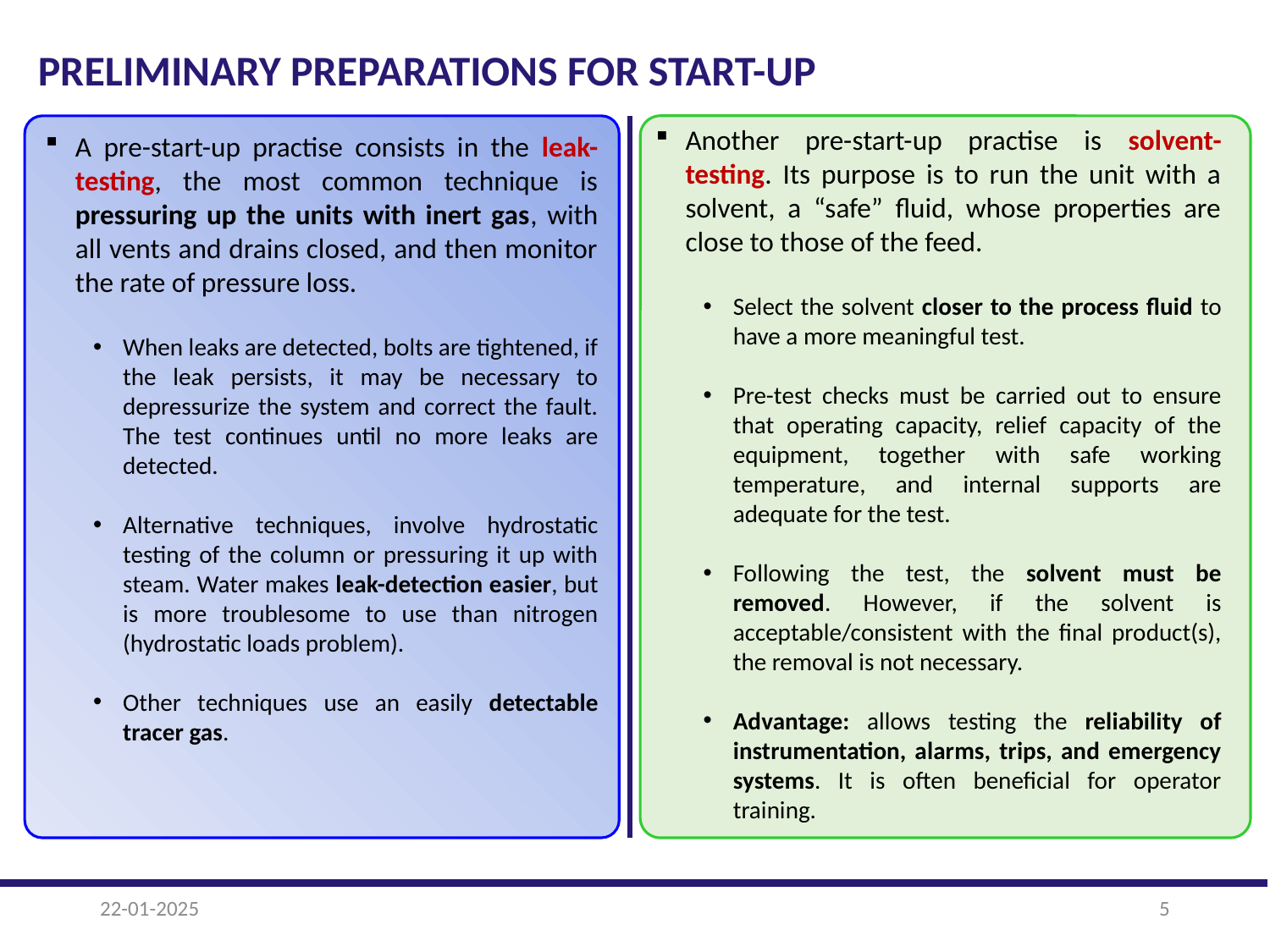

PRELIMINARY PREPARATIONS FOR START-UP

Another pre-start-up practise is solvent-testing. Its purpose is to run the unit with a solvent, a “safe” fluid, whose properties are close to those of the feed.

Select the solvent closer to the process fluid to have a more meaningful test.

Pre-test checks must be carried out to ensure that operating capacity, relief capacity of the equipment, together with safe working temperature, and internal supports are adequate for the test.

Following the test, the solvent must be removed. However, if the solvent is acceptable/consistent with the final product(s), the removal is not necessary.

Advantage: allows testing the reliability of instrumentation, alarms, trips, and emergency systems. It is often beneficial for operator training.
A pre-start-up practise consists in the leak-testing, the most common technique is pressuring up the units with inert gas, with all vents and drains closed, and then monitor the rate of pressure loss.

When leaks are detected, bolts are tightened, if the leak persists, it may be necessary to depressurize the system and correct the fault. The test continues until no more leaks are detected.

Alternative techniques, involve hydrostatic testing of the column or pressuring it up with steam. Water makes leak-detection easier, but is more troublesome to use than nitrogen (hydrostatic loads problem).

Other techniques use an easily detectable tracer gas.
22-01-2025
5